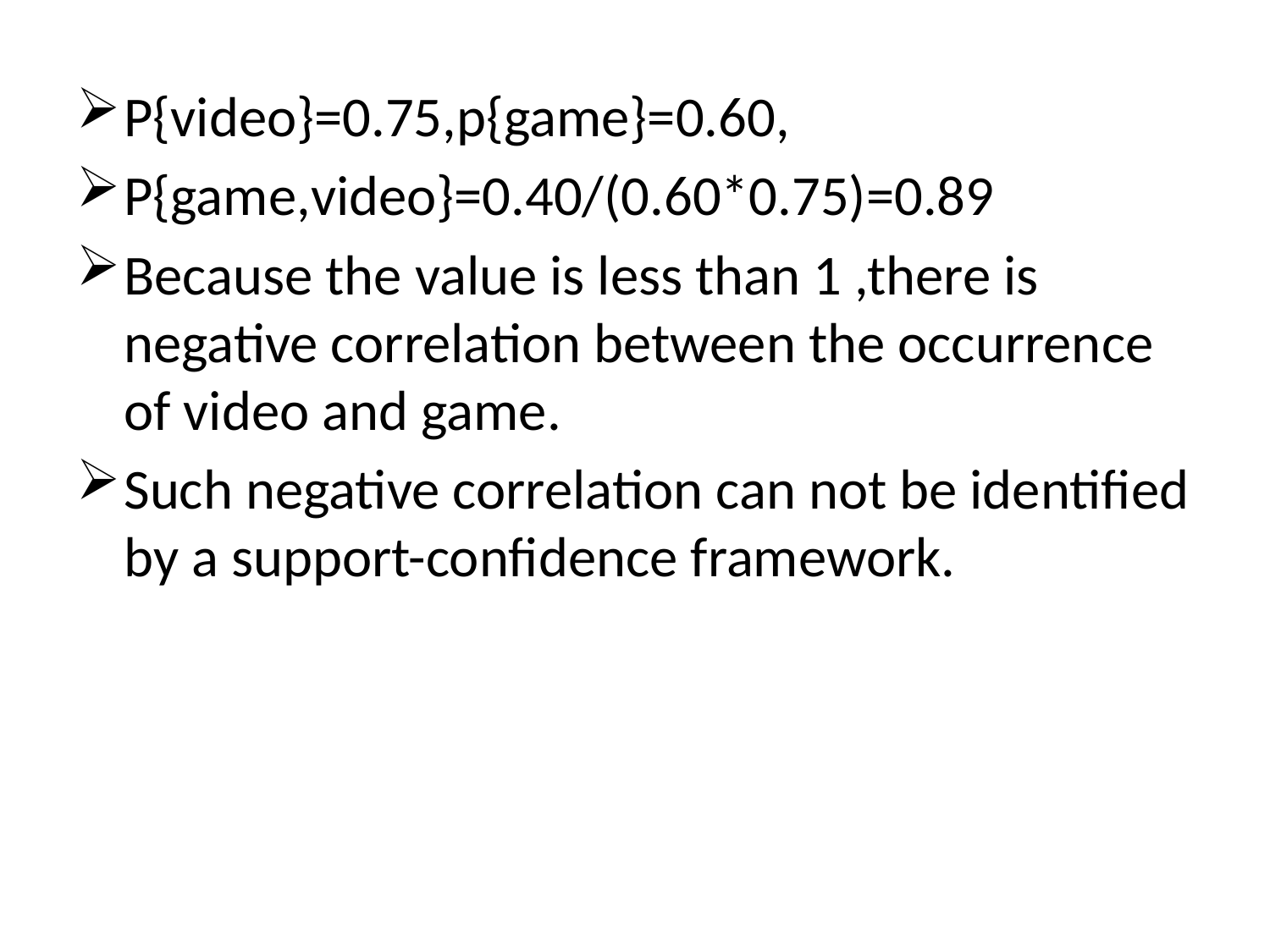

P{video}=0.75,p{game}=0.60,
P{game,video}=0.40/(0.60*0.75)=0.89
Because the value is less than 1 ,there is negative correlation between the occurrence of video and game.
Such negative correlation can not be identified by a support-confidence framework.